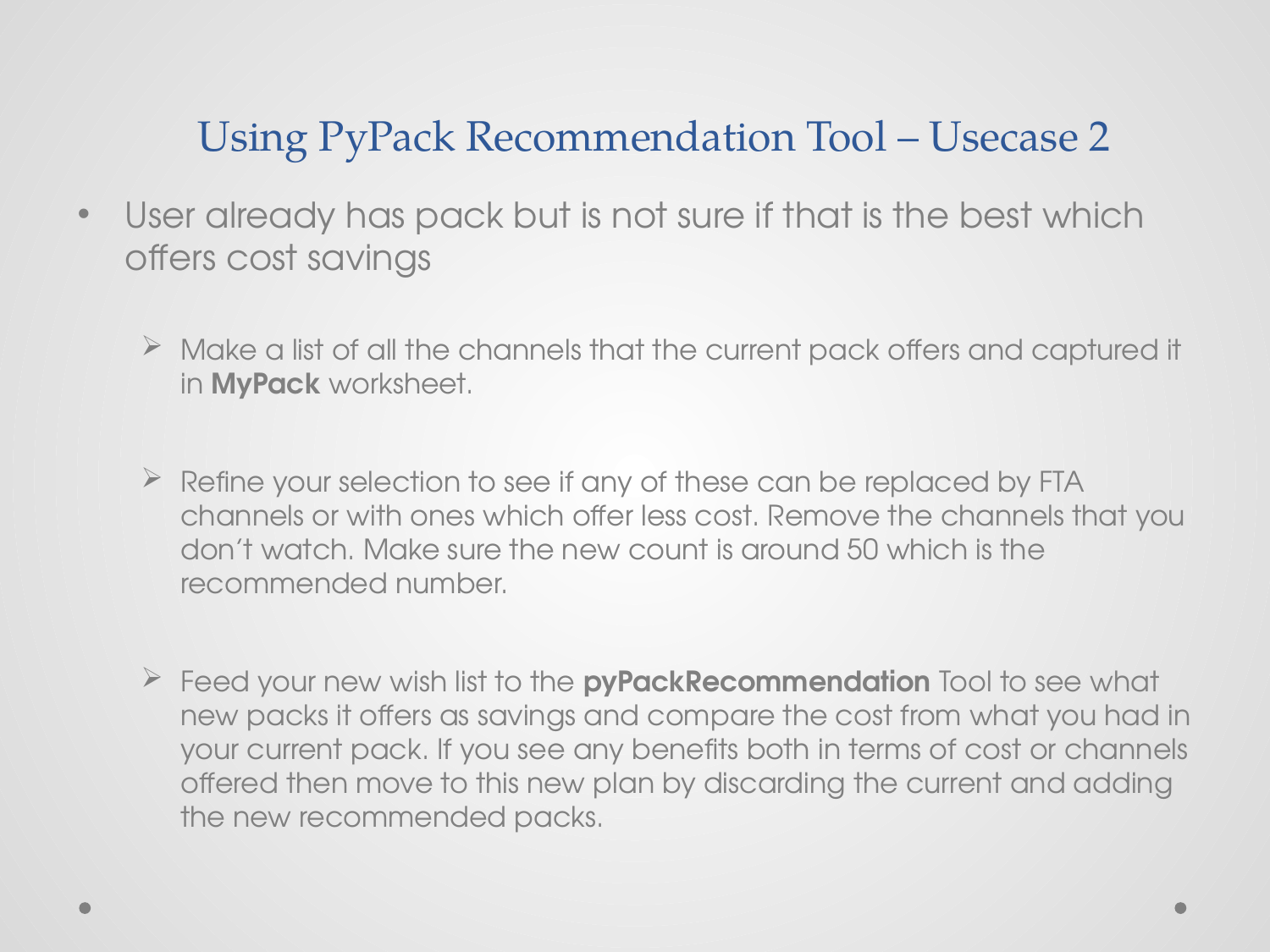

# Using PyPack Recommendation Tool – Usecase 2
User already has pack but is not sure if that is the best which offers cost savings

Make a list of all the channels that the current pack offers and captured it in MyPack worksheet.

Refine your selection to see if any of these can be replaced by FTA channels or with ones which offer less cost. Remove the channels that you don’t watch. Make sure the new count is around 50 which is the recommended number.

Feed your new wish list to the pyPackRecommendation Tool to see what new packs it offers as savings and compare the cost from what you had in your current pack. If you see any benefits both in terms of cost or channels offered then move to this new plan by discarding the current and adding the new recommended packs.